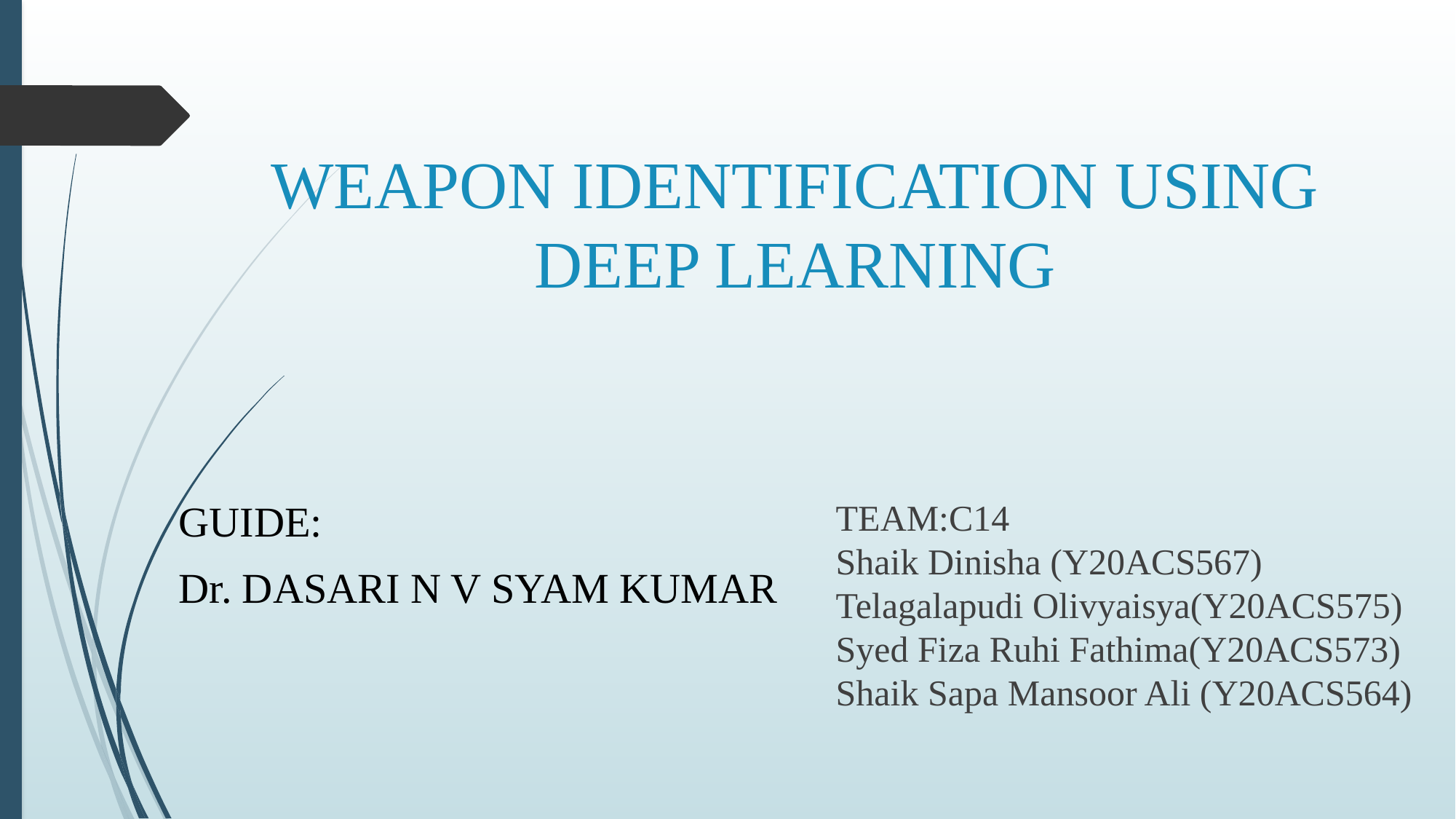

# WEAPON IDENTIFICATION USING DEEP LEARNING
TEAM:C14
Shaik Dinisha (Y20ACS567) Telagalapudi Olivyaisya(Y20ACS575)
Syed Fiza Ruhi Fathima(Y20ACS573)
Shaik Sapa Mansoor Ali (Y20ACS564)
GUIDE:
Dr. DASARI N V SYAM KUMAR